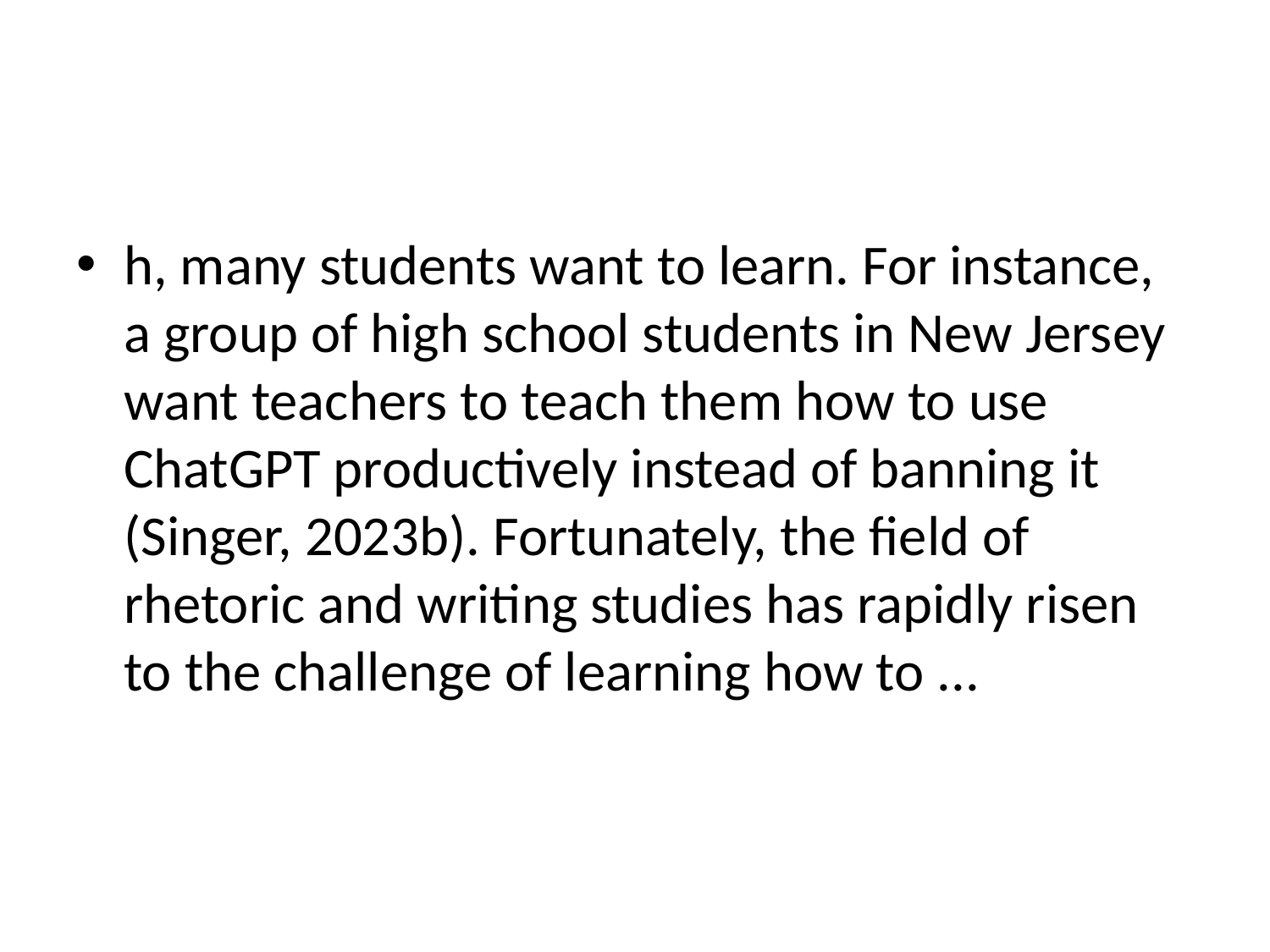

#
h, many students want to learn. For instance, a group of high school students in New Jersey want teachers to teach them how to use ChatGPT productively instead of banning it (Singer, 2023b). Fortunately, the field of rhetoric and writing studies has rapidly risen to the challenge of learning how to ...